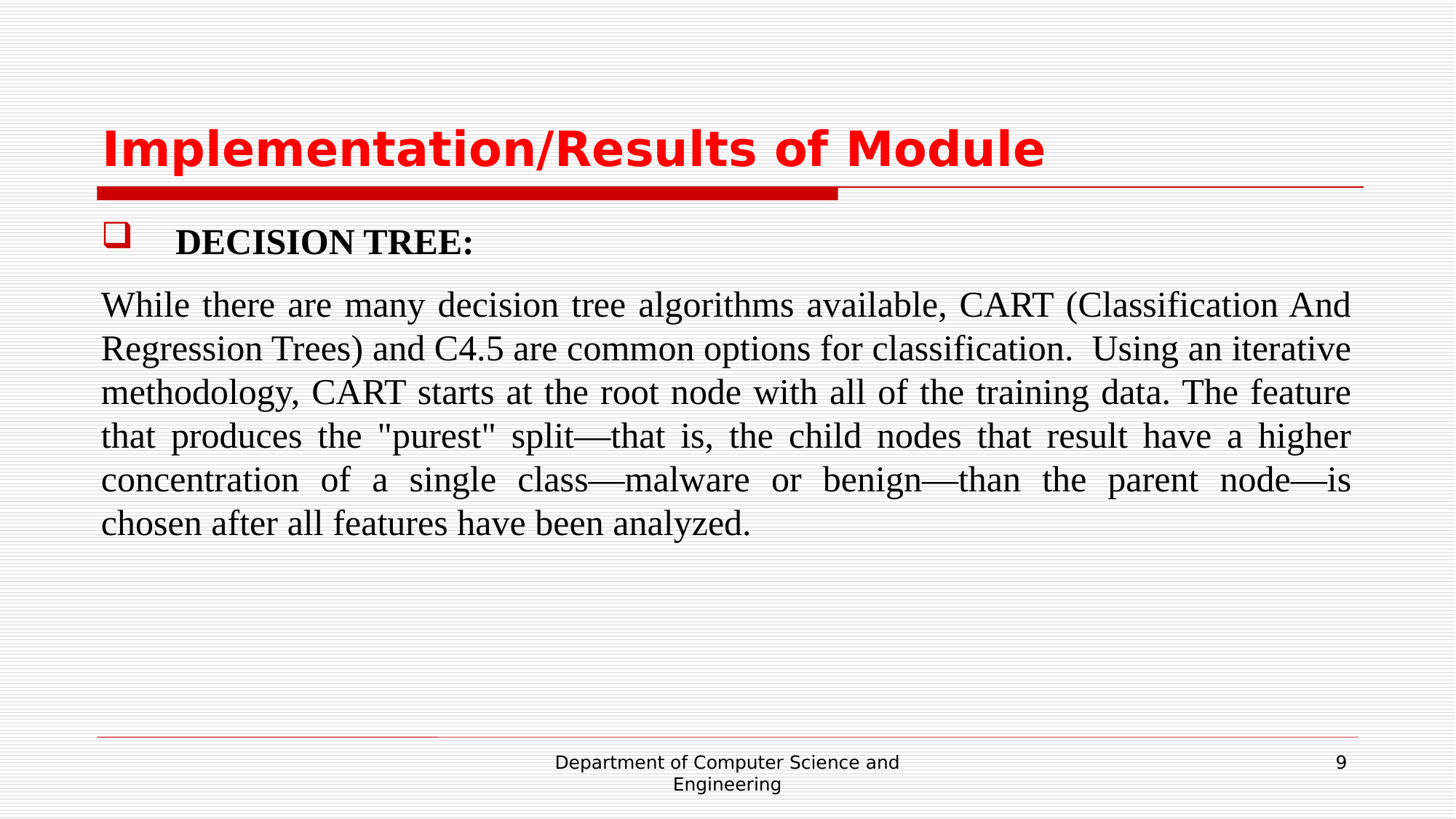

# Implementation/Results of Module
  DECISION TREE:
While there are many decision tree algorithms available, CART (Classification And Regression Trees) and C4.5 are common options for classification.  Using an iterative methodology, CART starts at the root node with all of the training data. The feature that produces the "purest" split—that is, the child nodes that result have a higher concentration of a single class—malware or benign—than the parent node—is chosen after all features have been analyzed.
Department of Computer Science and Engineering
9